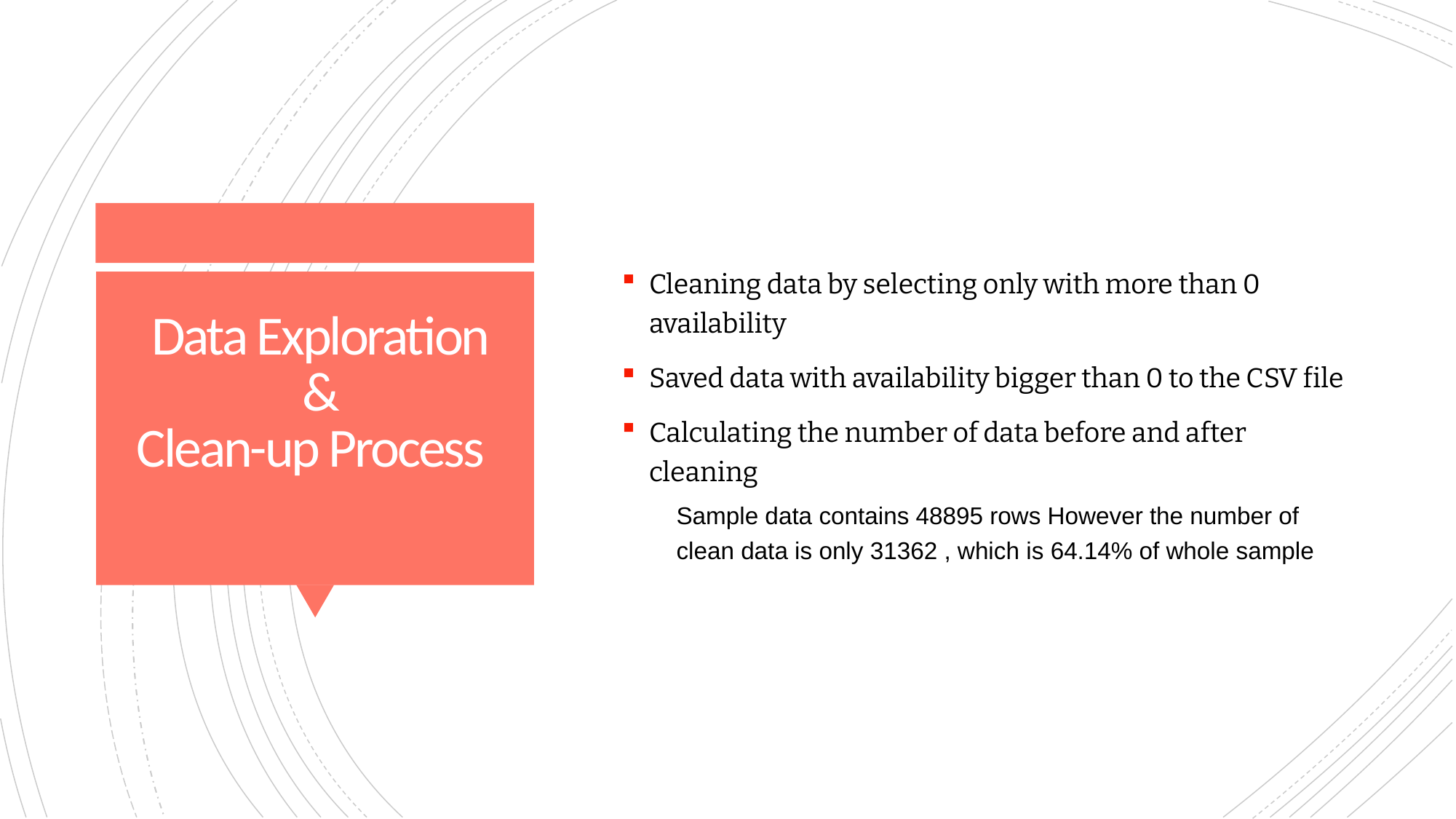

Cleaning data by selecting only with more than 0 availability
Saved data with availability bigger than 0 to the CSV file
Calculating the number of data before and after cleaning
Sample data contains 48895 rows However the number of clean data is only 31362 , which is 64.14% of whole sample

# Data Exploration & Clean-up Process